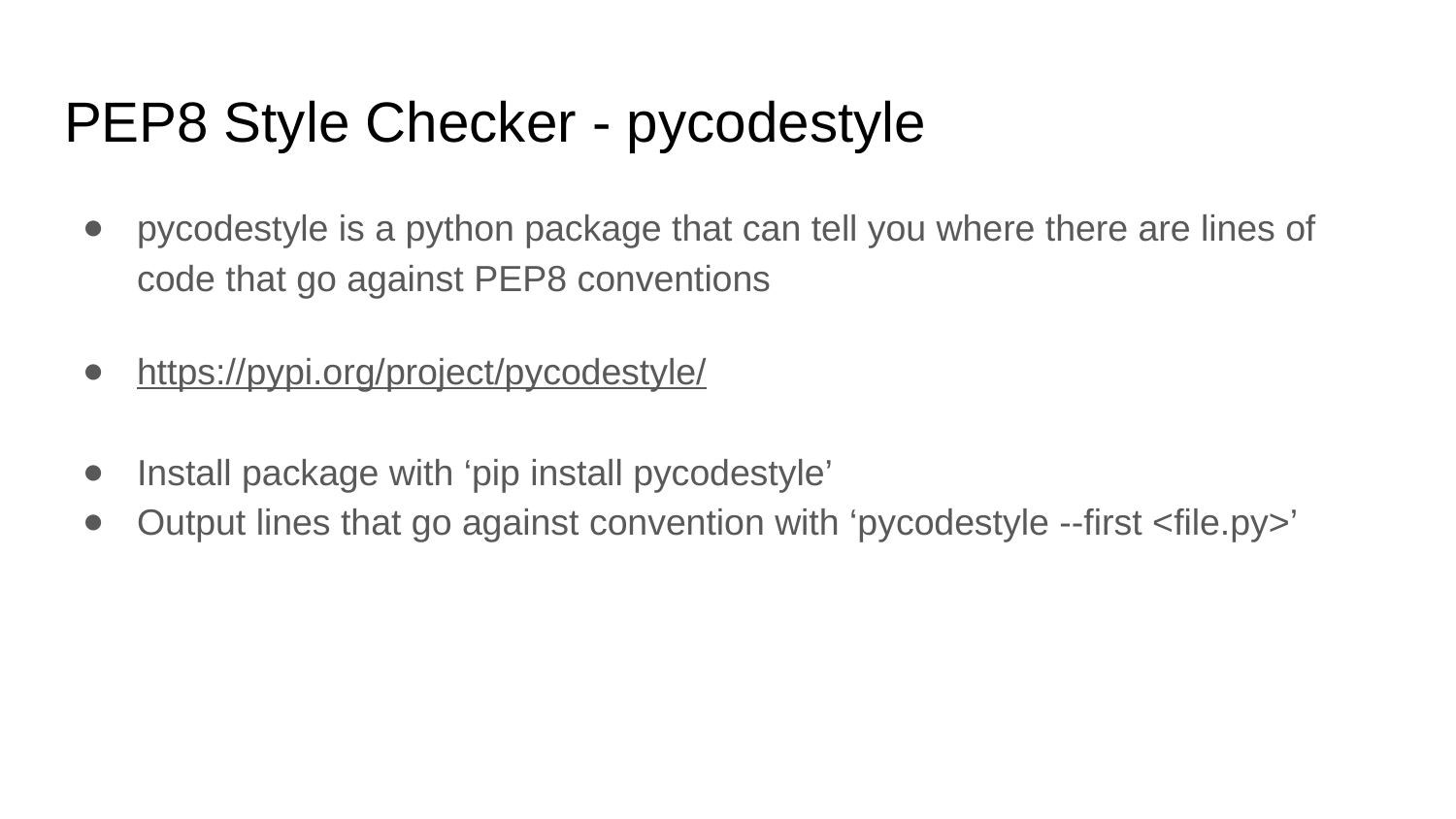

# PEP8 Style Checker - pycodestyle
pycodestyle is a python package that can tell you where there are lines of code that go against PEP8 conventions
https://pypi.org/project/pycodestyle/
Install package with ‘pip install pycodestyle’
Output lines that go against convention with ‘pycodestyle --first <file.py>’